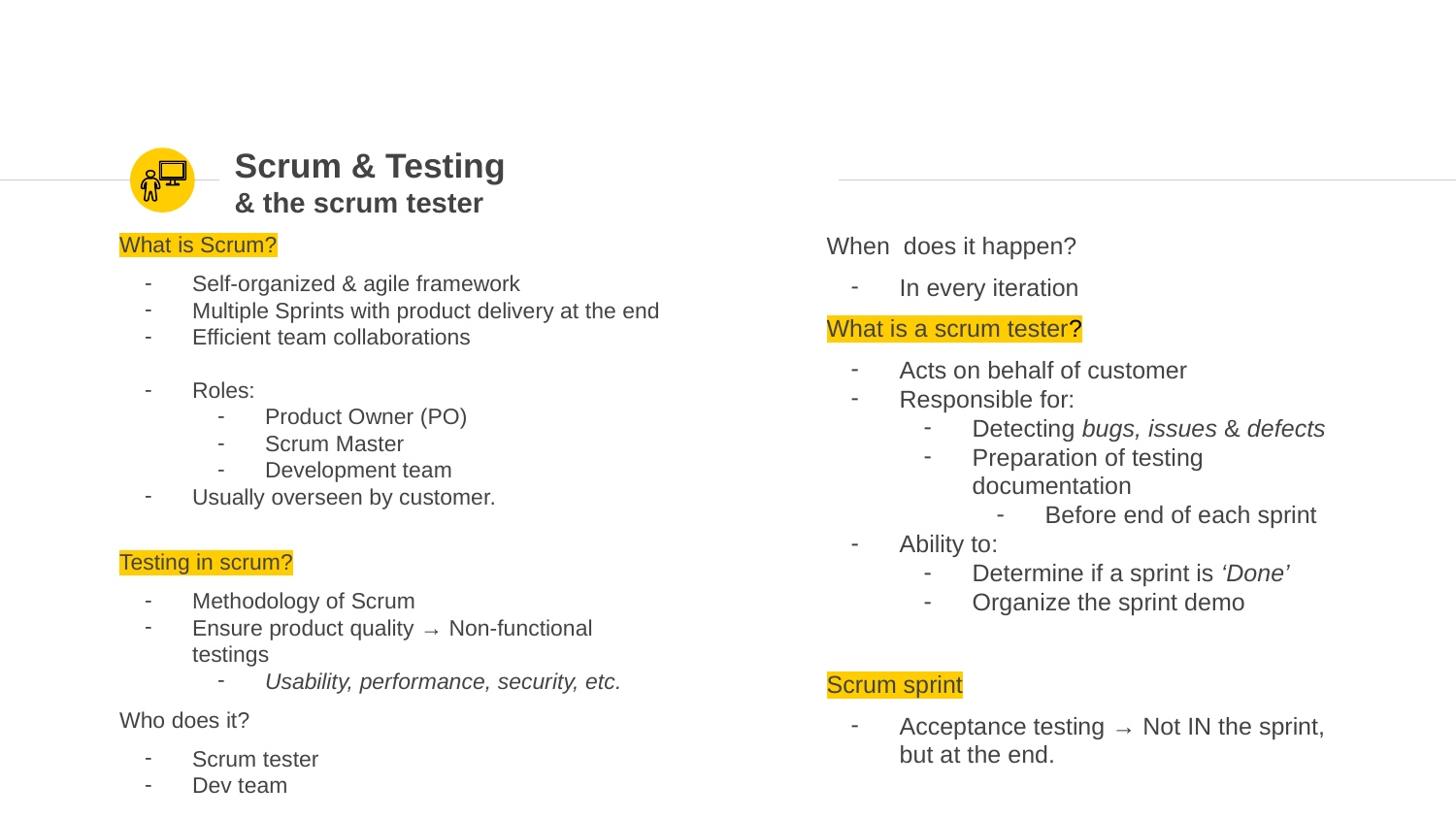

Scrum & Testing
& the scrum tester

What is Scrum?
Self-organized & agile framework
Multiple Sprints with product delivery at the end
Efficient team collaborations
Roles:
Product Owner (PO)
Scrum Master
Development team
Usually overseen by customer.
Testing in scrum?
Methodology of Scrum
Ensure product quality → Non-functional testings
Usability, performance, security, etc.
Who does it?
Scrum tester
Dev team
When  does it happen?
In every iteration
What is a scrum tester?
Acts on behalf of customer
Responsible for:
Detecting bugs, issues & defects
Preparation of testing documentation
Before end of each sprint
Ability to:
Determine if a sprint is ‘Done’
Organize the sprint demo

Scrum sprint
Acceptance testing → Not IN the sprint, but at the end.